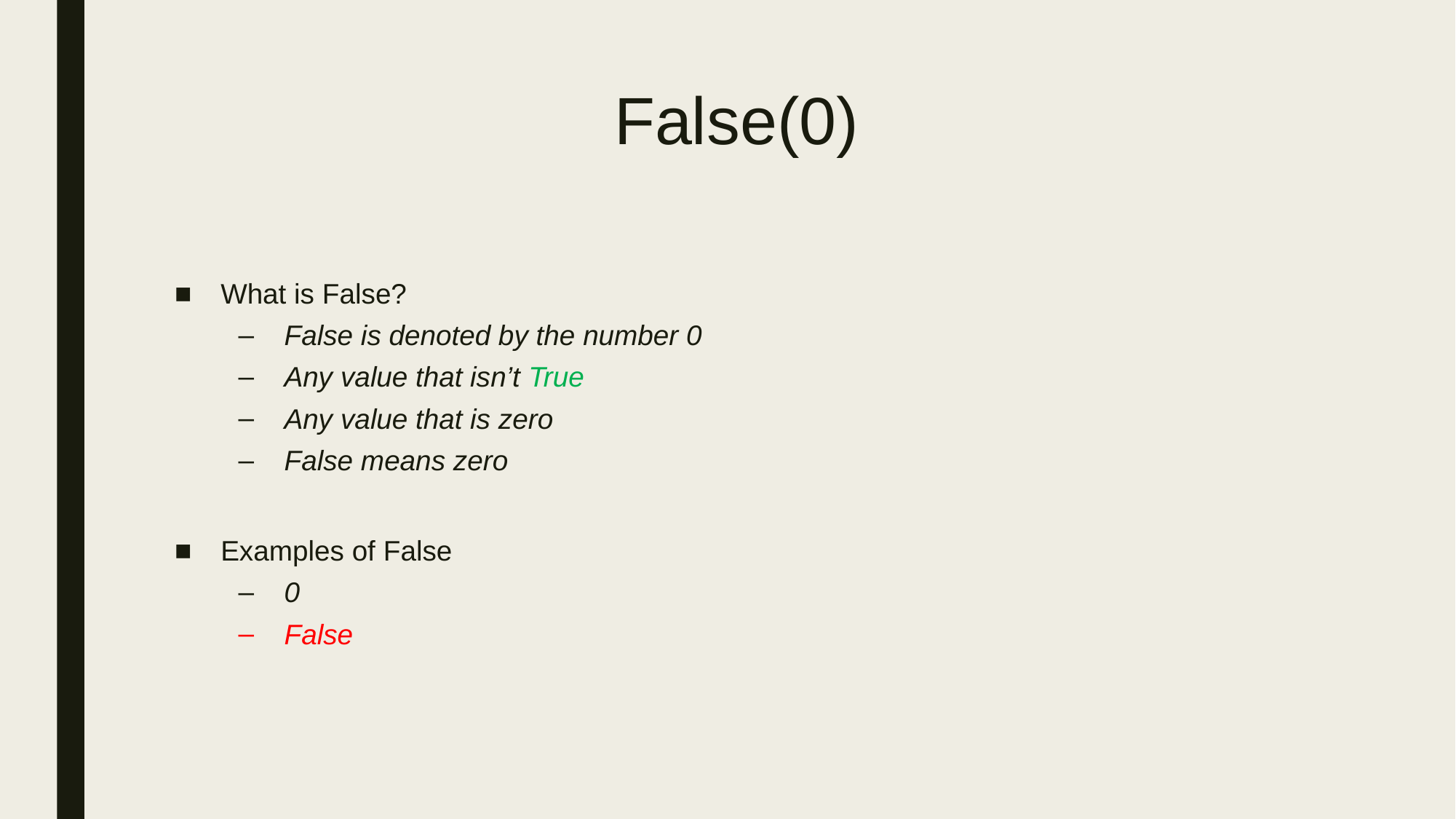

# False(0)
What is False?
False is denoted by the number 0
Any value that isn’t True
Any value that is zero
False means zero

Examples of False
0
False